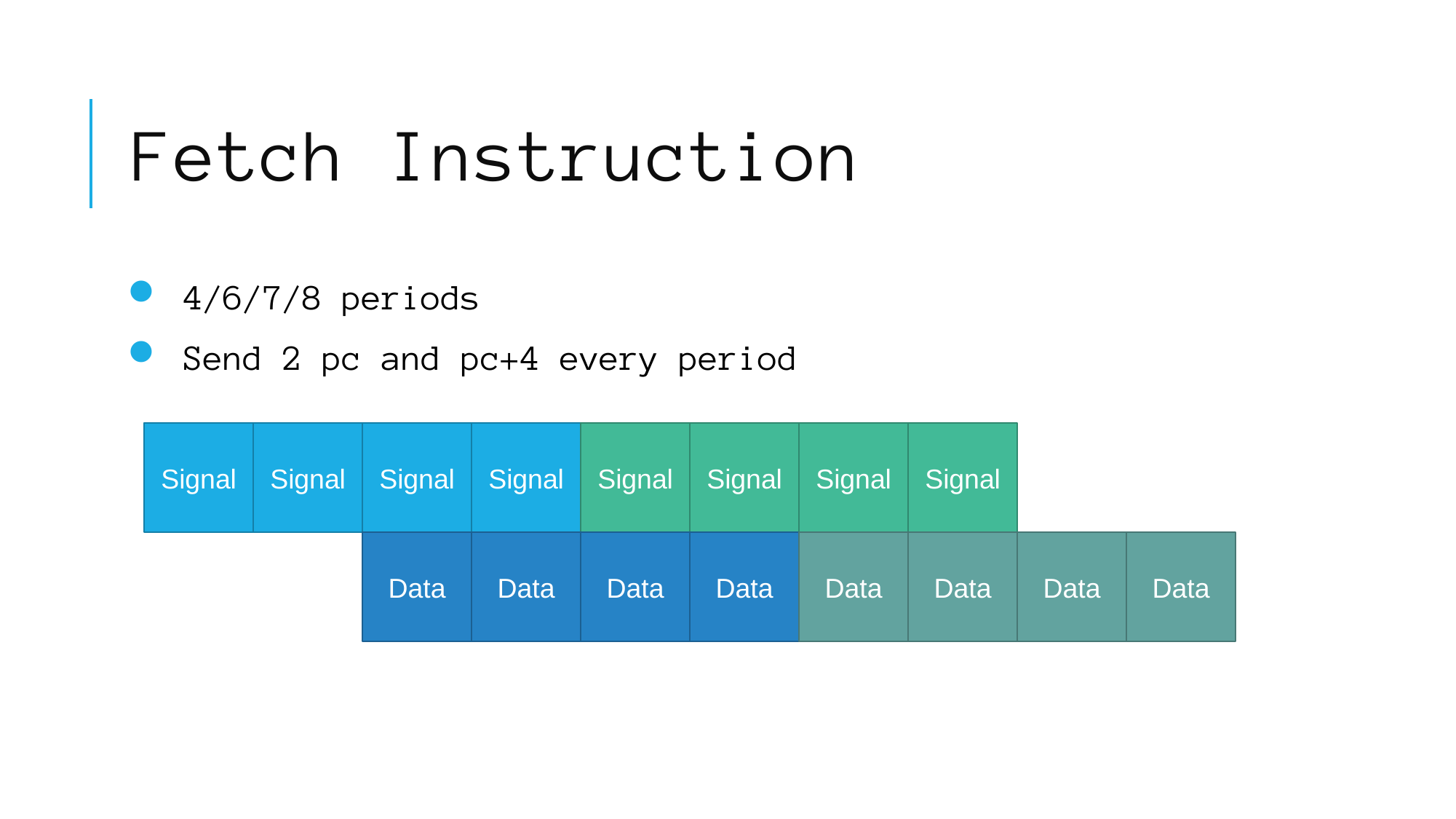

# Fetch Instruction
 4/6/7/8 periods
 Send 2 pc and pc+4 every period
Signal
Signal
Signal
Signal
Signal
Signal
Signal
Signal
Data
Data
Data
Data
Data
Data
Data
Data